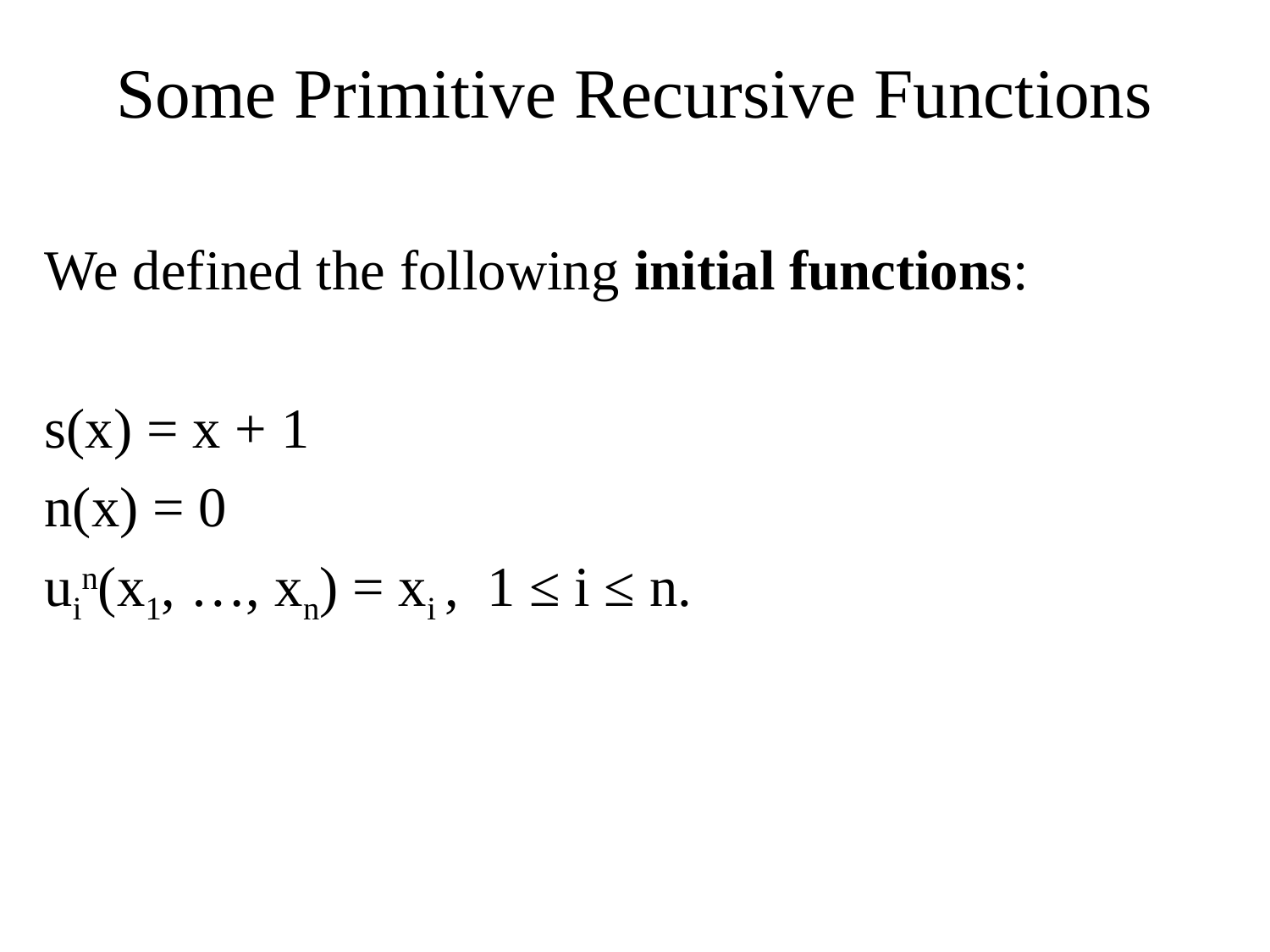

# Some Primitive Recursive Functions

We defined the following initial functions:

s(x) = x + 1
n(x) = 0
uin(x1, …, xn) = xi ,  1 ≤ i ≤ n.